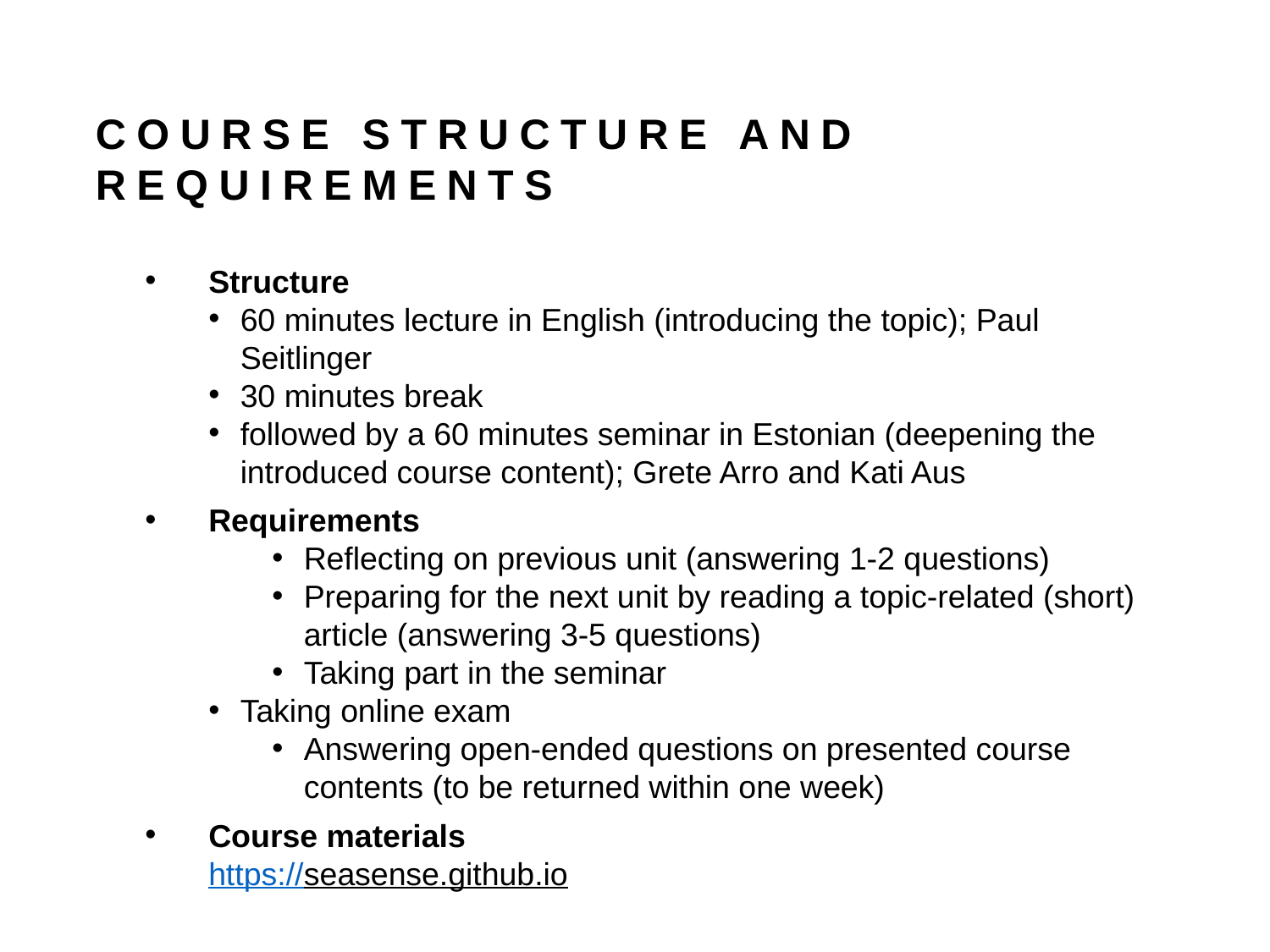

# Course structure and requirements
Structure
60 minutes lecture in English (introducing the topic); Paul Seitlinger
30 minutes break
followed by a 60 minutes seminar in Estonian (deepening the introduced course content); Grete Arro and Kati Aus
Requirements
Reflecting on previous unit (answering 1-2 questions)
Preparing for the next unit by reading a topic-related (short) article (answering 3-5 questions)
Taking part in the seminar
Taking online exam
Answering open-ended questions on presented course contents (to be returned within one week)
Course materials
https://seasense.github.io